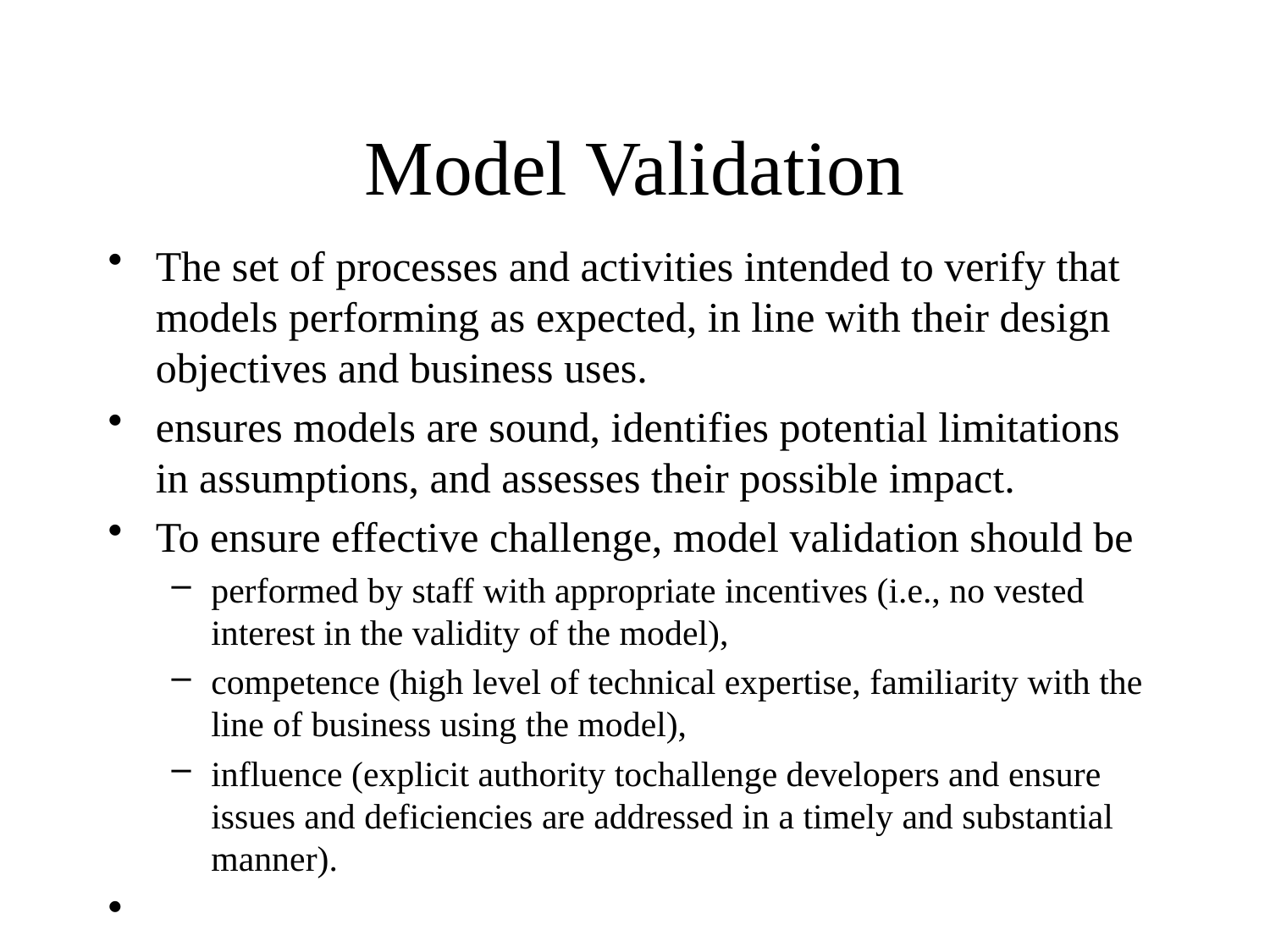

# Model Validation
The set of processes and activities intended to verify that models performing as expected, in line with their design objectives and business uses.
ensures models are sound, identifies potential limitations in assumptions, and assesses their possible impact.
To ensure effective challenge, model validation should be
performed by staff with appropriate incentives (i.e., no vested interest in the validity of the model),
competence (high level of technical expertise, familiarity with the line of business using the model),
influence (explicit authority tochallenge developers and ensure issues and deficiencies are addressed in a timely and substantial manner).